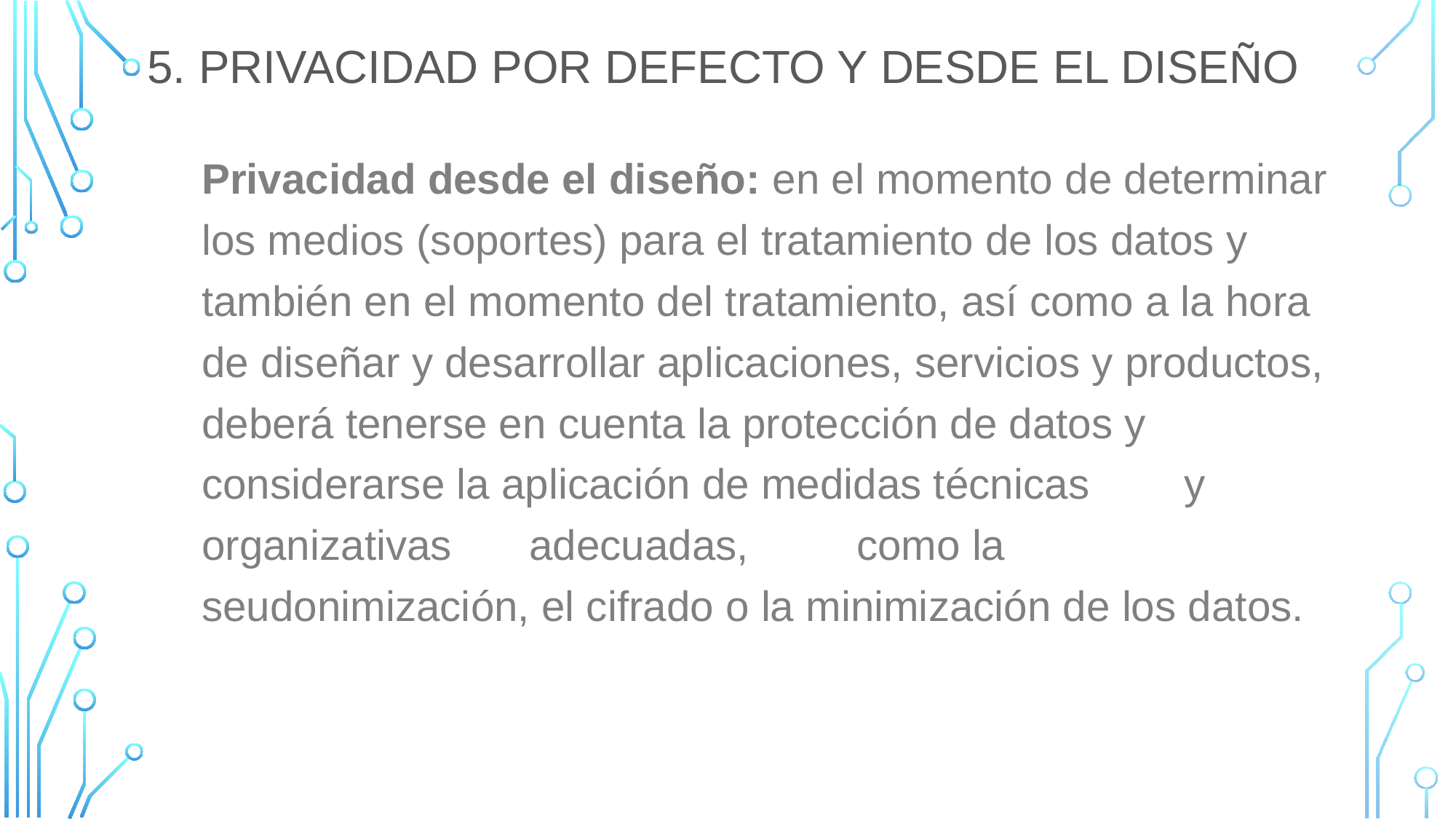

# 5. PRIVACIDAD POR DEFECTO Y DESDE EL DISEÑO
Privacidad desde el diseño: en el momento de determinar los medios (soportes) para el tratamiento de los datos y también en el momento del tratamiento, así como a la hora de diseñar y desarrollar aplicaciones, servicios y productos, deberá tenerse en cuenta la protección de datos y considerarse la aplicación de medidas técnicas	y	organizativas	adecuadas,	como la seudonimización, el cifrado o la minimización de los datos.